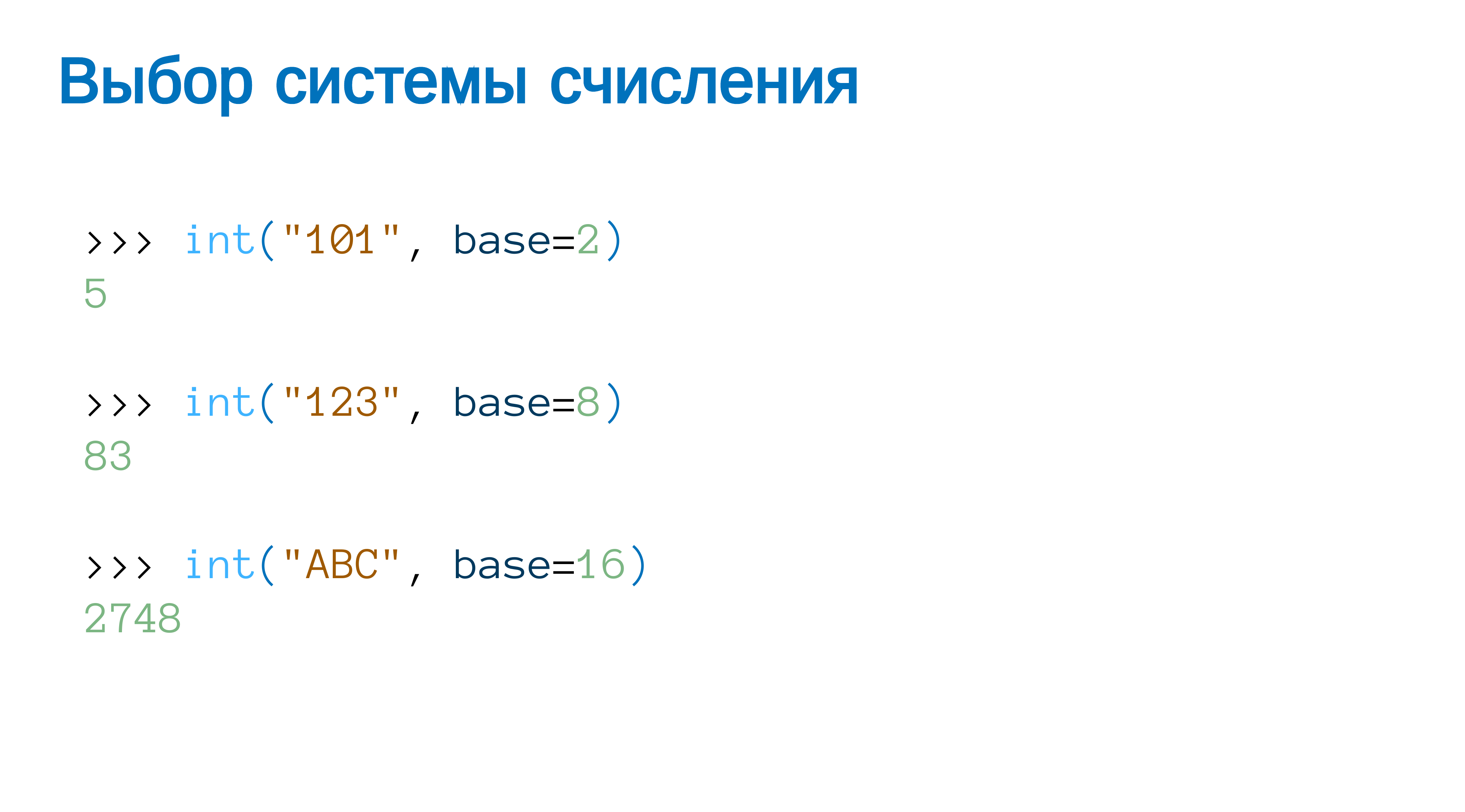

# Выбор системы счисления
>>> int("101", base=2)
5

>>> int("123", base=8)
83

>>> int("ABC", base=16)
2748
7